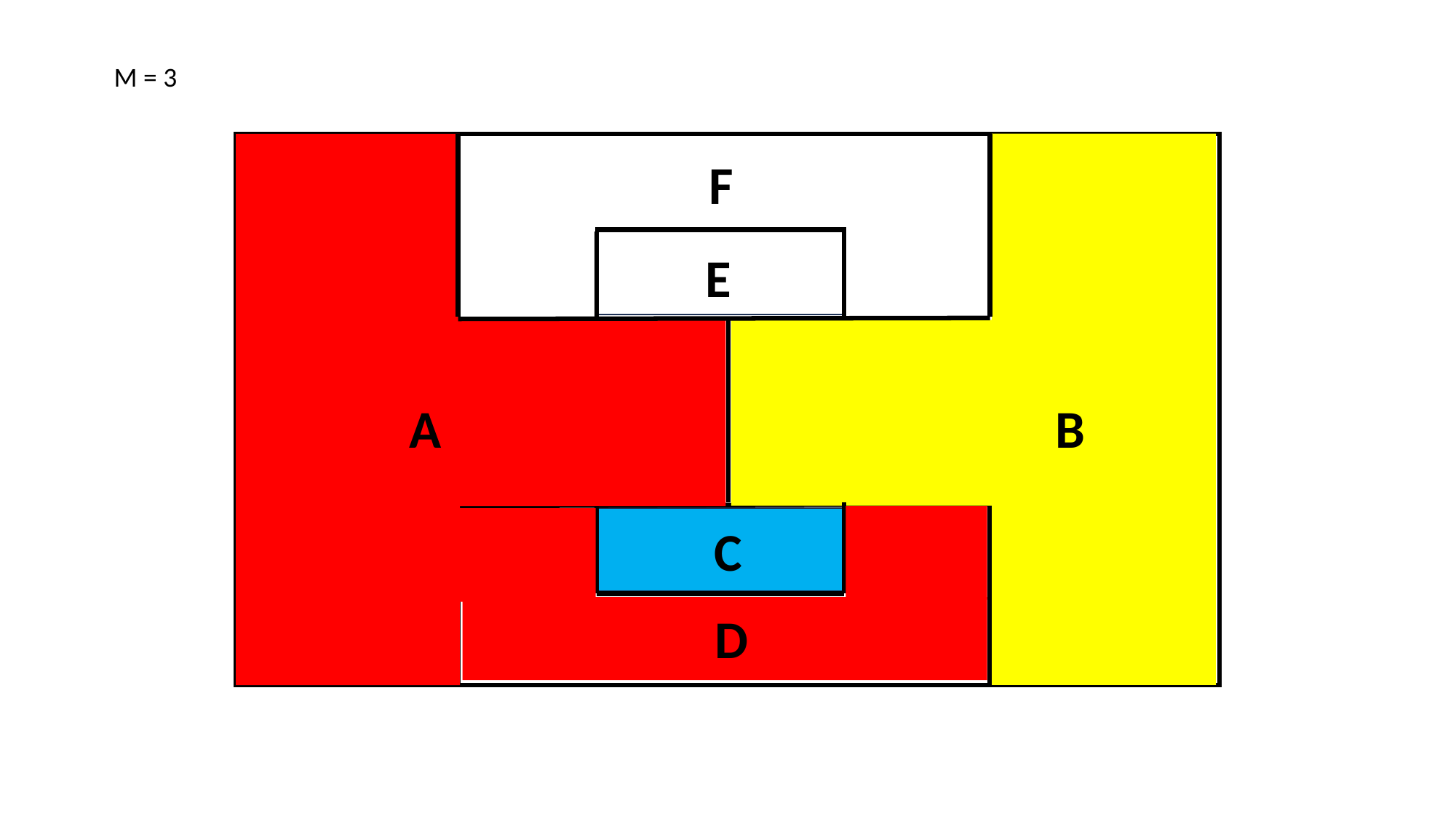

M = 3

B

A

F

E

D

C